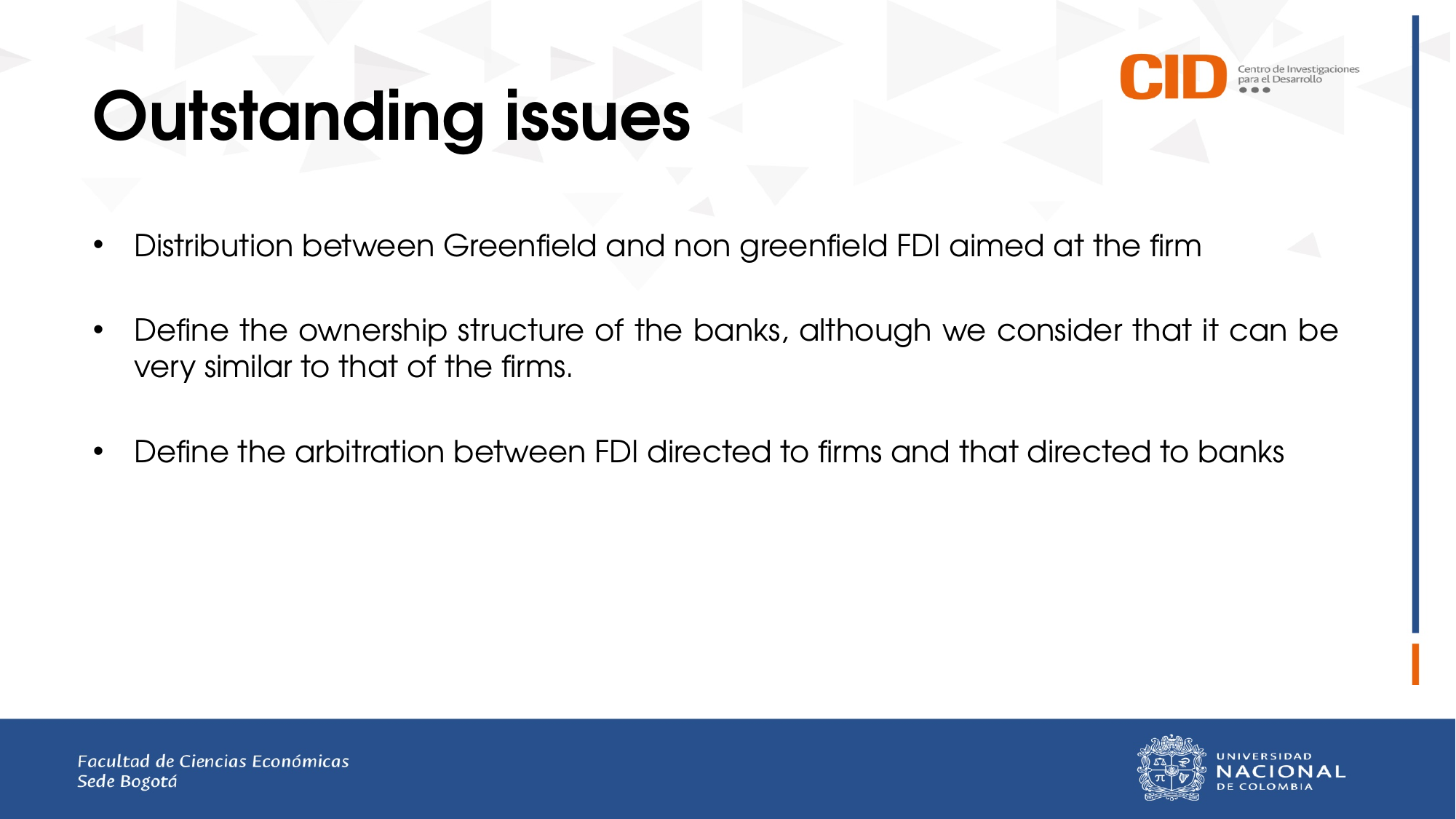

# Outstanding issues
Distribution between Greenfield and non greenfield FDI aimed at the firm

Define the ownership structure of the banks, although we consider that it can be very similar to that of the firms.

Define the arbitration between FDI directed to firms and that directed to banks